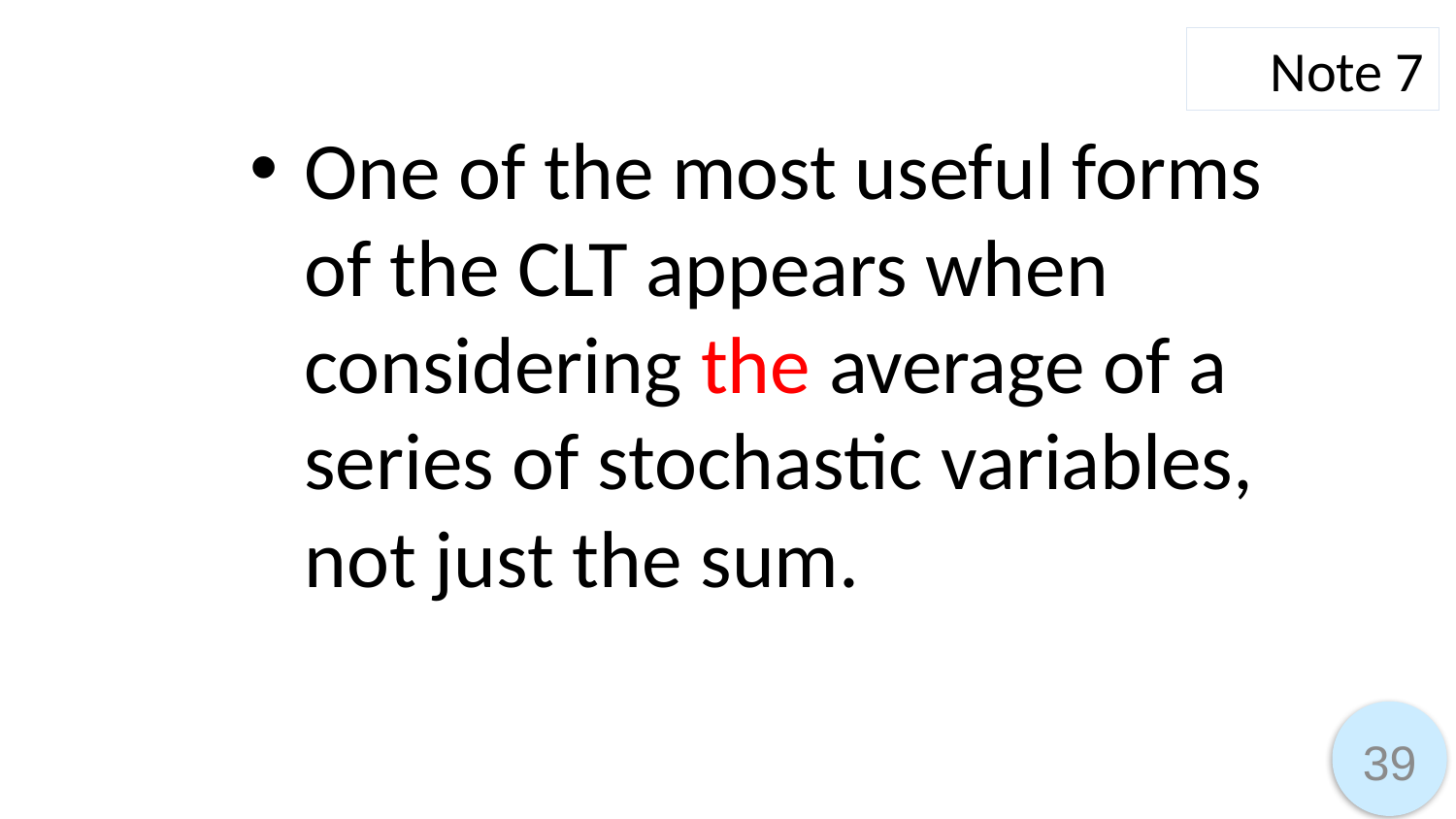

Note 7
One of the most useful forms of the CLT appears when considering the average of a series of stochastic variables, not just the sum.
39